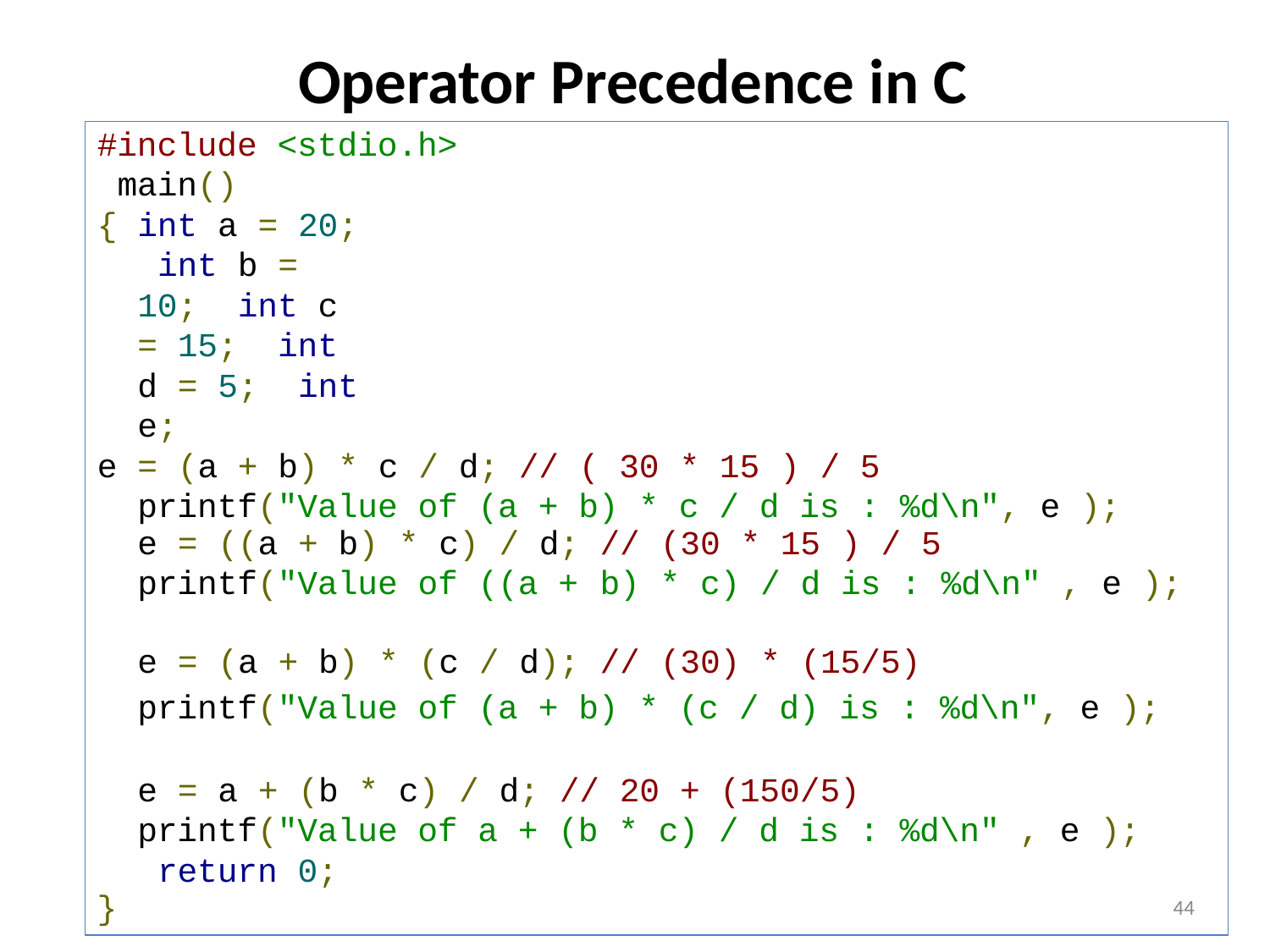

# Operator Precedence in C
#include <stdio.h>  main()
{ int a = 20;  int b = 10;  int c = 15;  int d = 5;  int e;
e = (a + b) * c / d; // ( 30 * 15 ) / 5  printf("Value of (a + b) * c / d is : %d\n", e );

| e = ((a + b) \* c) / d; | // | (30 \* 15 ) / 5 |
| --- | --- | --- |
| printf("Value of ((a + | b) | \* c) / d is : %d\n" , e ); |
| e = (a + b) \* (c / d); | // | (30) \* (15/5) |
printf("Value of (a + b) * (c / d) is : %d\n", e );

e = a + (b * c) / d; // 20 + (150/5)
printf("Value of a + (b * c) / d is : %d\n" , e );  return 0;
}
44